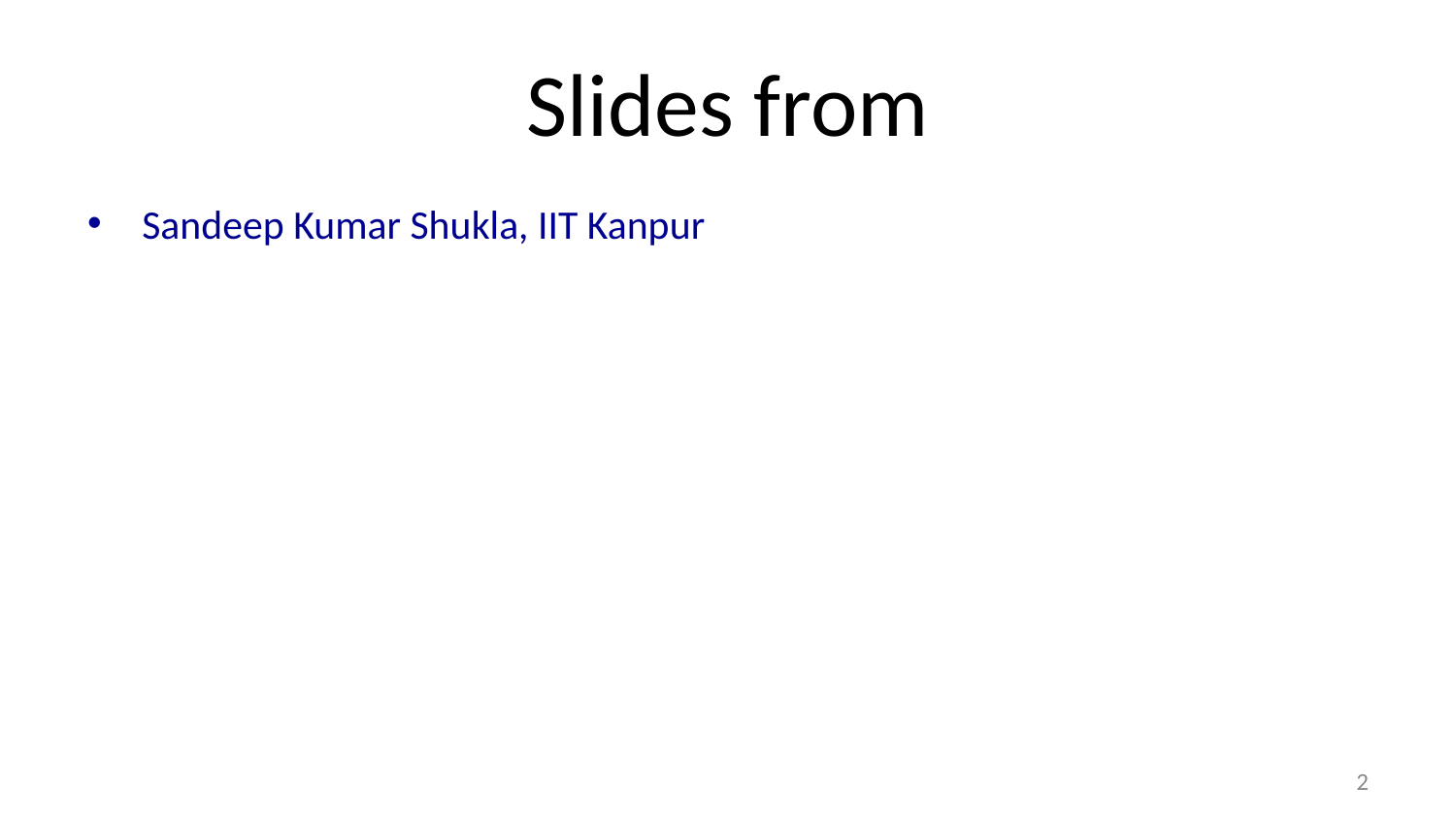

# Slides from
Sandeep Kumar Shukla, IIT Kanpur

2